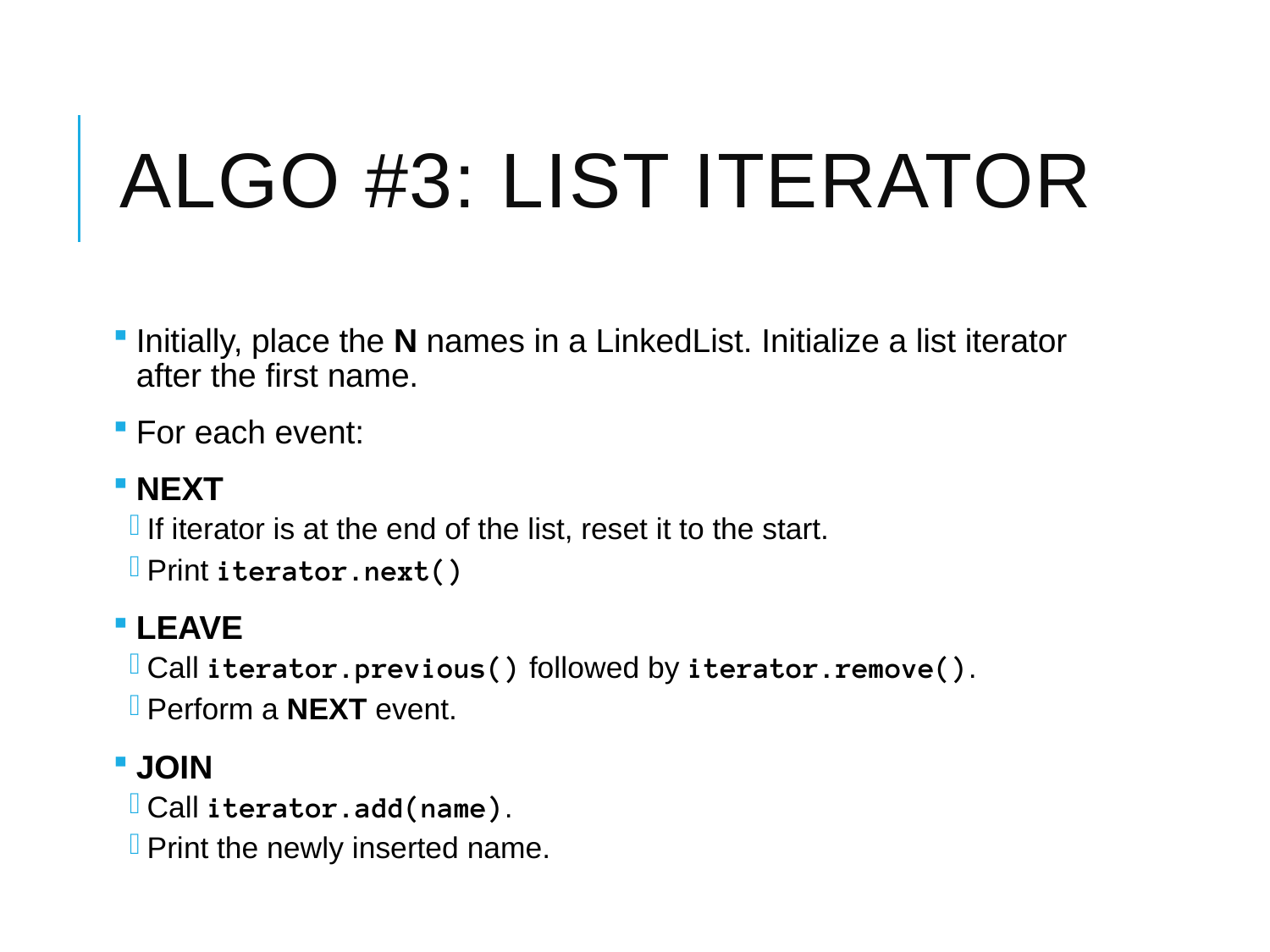

# Algo #3: List iterator
Initially, place the N names in a LinkedList. Initialize a list iterator after the first name.
For each event:
NEXT
If iterator is at the end of the list, reset it to the start.
Print iterator.next()
LEAVE
Call iterator.previous() followed by iterator.remove().
Perform a NEXT event.
JOIN
Call iterator.add(name).
Print the newly inserted name.